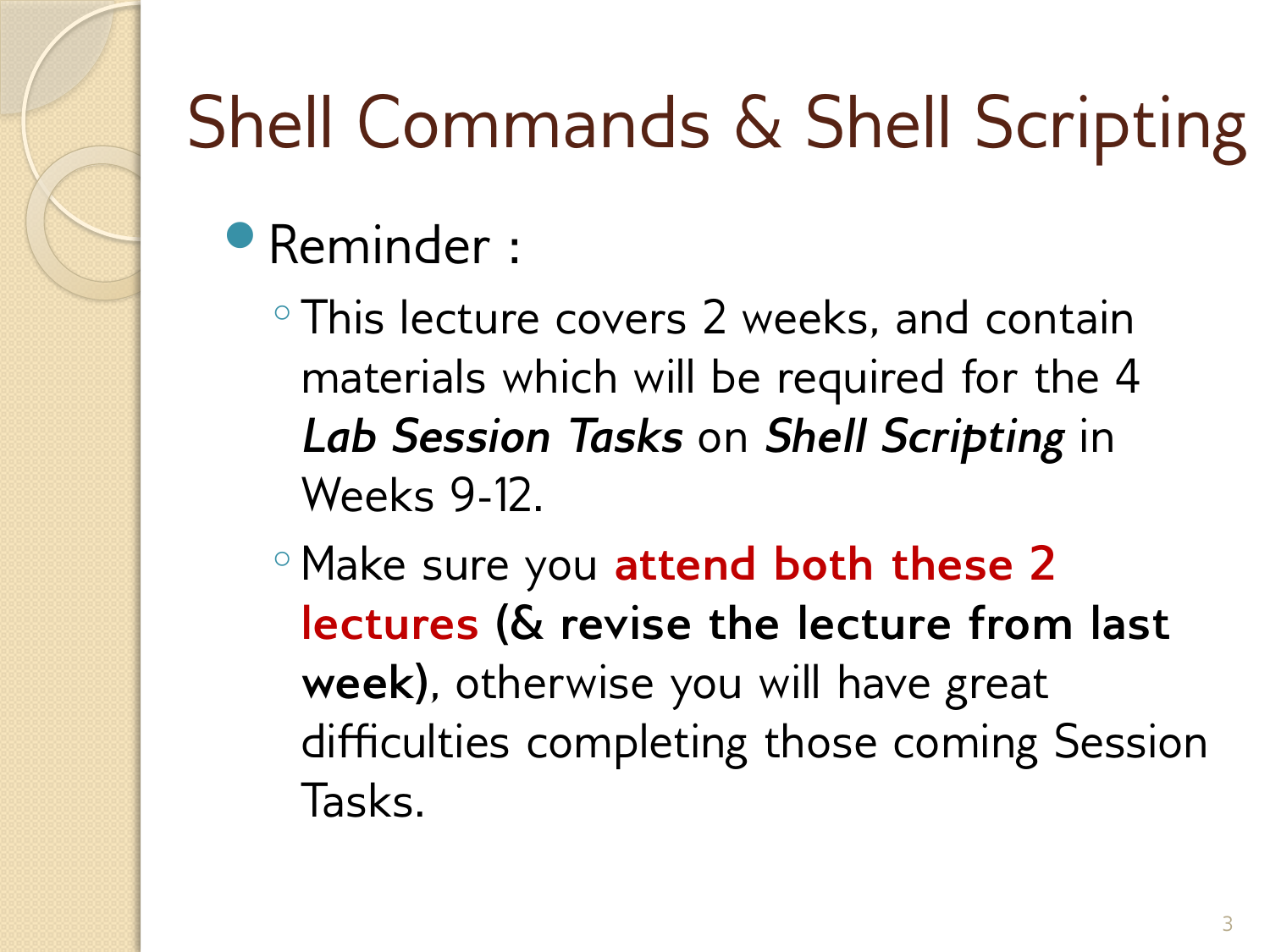

# Shell Commands & Shell Scripting
Reminder :
This lecture covers 2 weeks, and contain materials which will be required for the 4 Lab Session Tasks on Shell Scripting in Weeks 9-12.
Make sure you attend both these 2 lectures (& revise the lecture from last week), otherwise you will have great difficulties completing those coming Session Tasks.

3